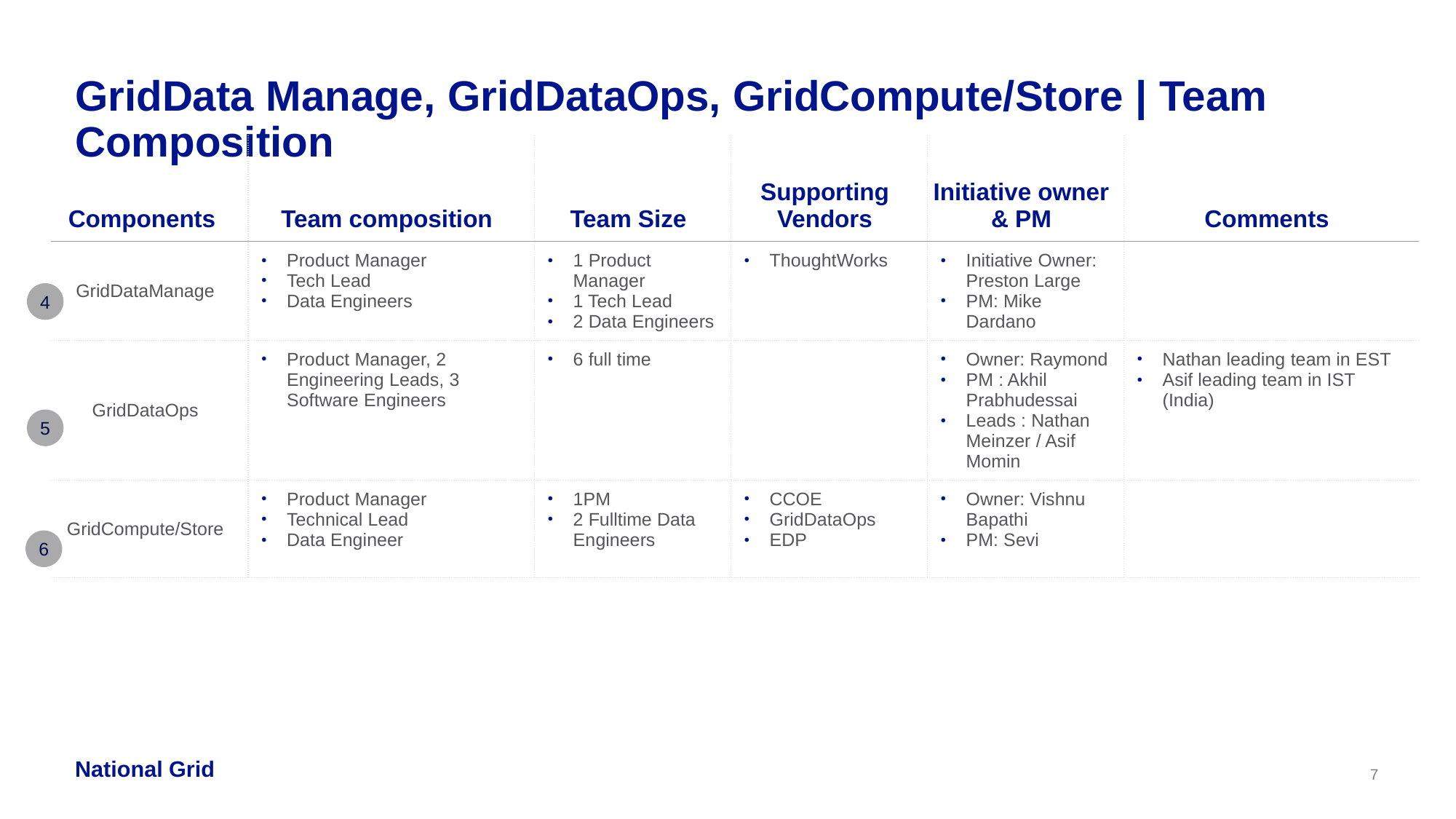

# GridData Manage, GridDataOps, GridCompute/Store | Team Composition
| Components | Team composition | Team Size | Supporting Vendors | Initiative owner & PM | Comments |
| --- | --- | --- | --- | --- | --- |
| GridDataManage | Product Manager Tech Lead Data Engineers | 1 Product Manager 1 Tech Lead 2 Data Engineers | ThoughtWorks | Initiative Owner: Preston Large PM: Mike Dardano |  |
| GridDataOps | Product Manager, 2 Engineering Leads, 3 Software Engineers | 6 full time |  | Owner: Raymond PM : Akhil Prabhudessai Leads : Nathan Meinzer / Asif Momin | Nathan leading team in EST Asif leading team in IST (India) |
| GridCompute/Store | Product Manager Technical Lead Data Engineer | 1PM 2 Fulltime Data Engineers | CCOE GridDataOps EDP | Owner: Vishnu Bapathi PM: Sevi |  |
4
5
6